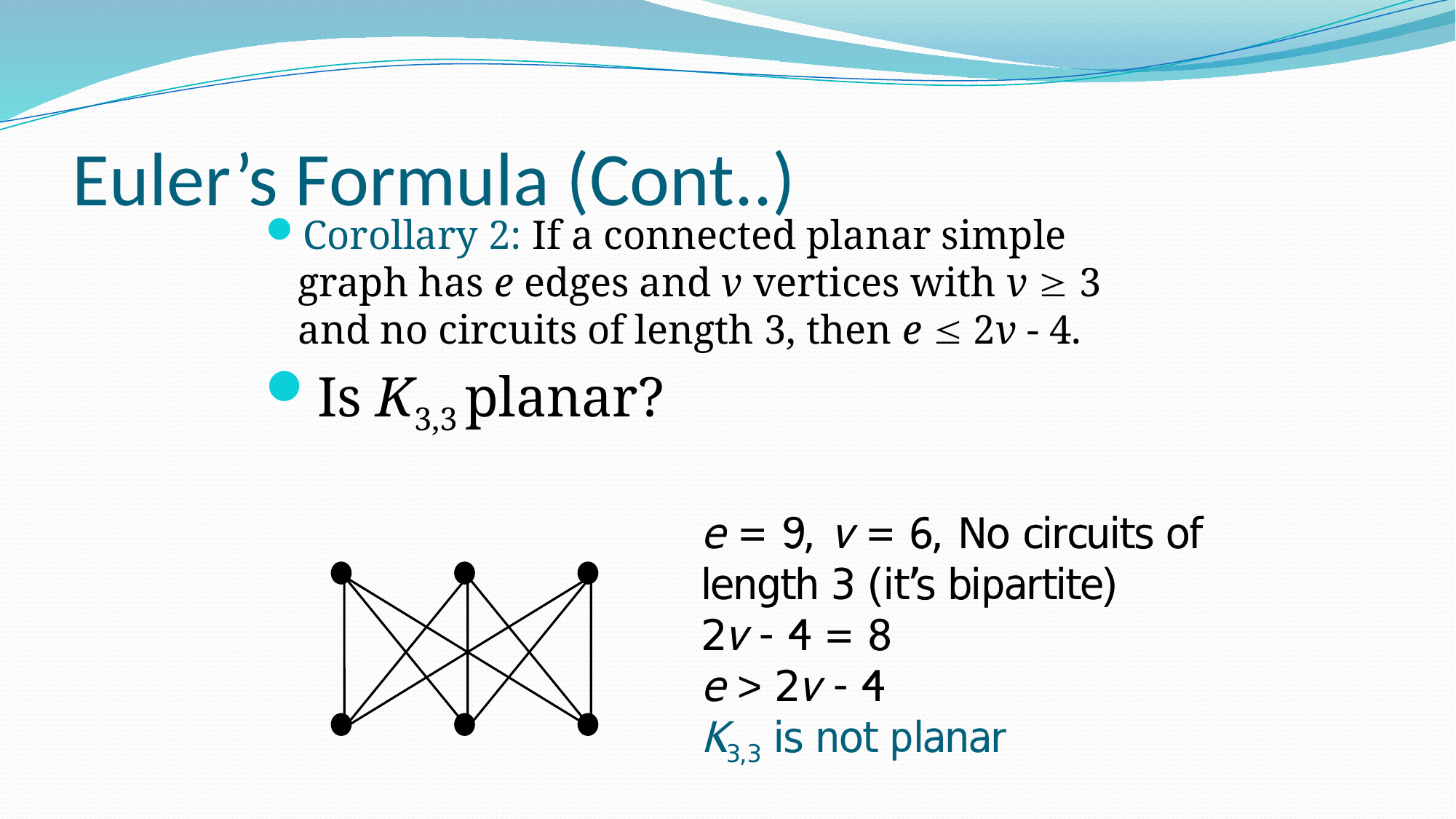

# Euler’s Formula (Cont..)
Corollary 2: If a connected planar simple graph has e edges and v vertices with v ≥ 3 and no circuits of length 3, then e ≤ 2v - 4.
Is K3,3 planar?

e = 9, v = 6, No circuits of length 3 (it’s bipartite)
2v - 4 = 8
e > 2v - 4
K3,3 is not planar